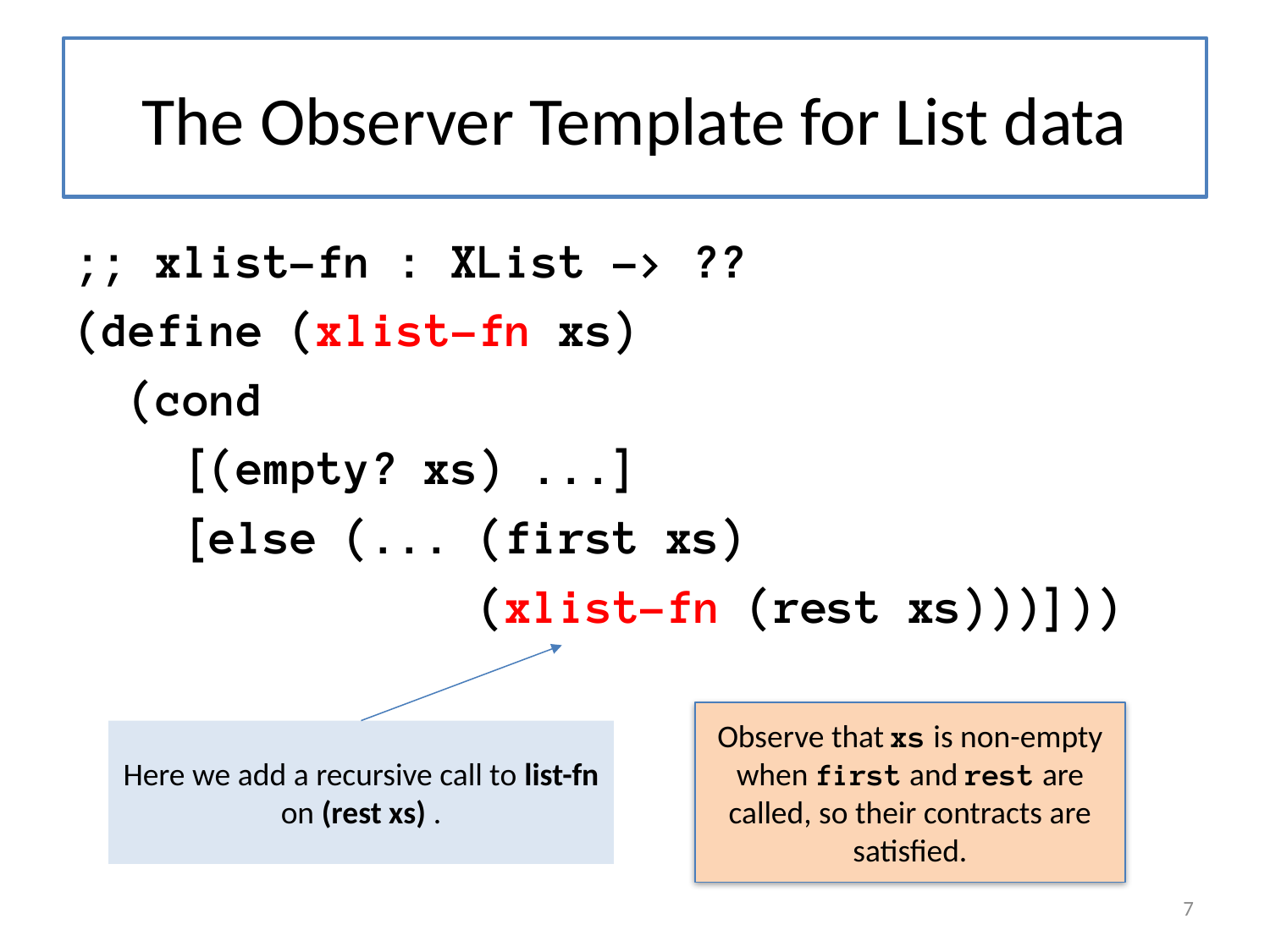

# The Observer Template for List data
;; xlist-fn : XList -> ??
(define (xlist-fn xs)
  (cond
    [(empty? xs) ...]
    [else (... (first xs)
               (xlist-fn (rest xs)))]))
Observe that xs is non-empty when first and rest are called, so their contracts are satisfied.
Here we add a recursive call to list-fn on (rest xs) .
7